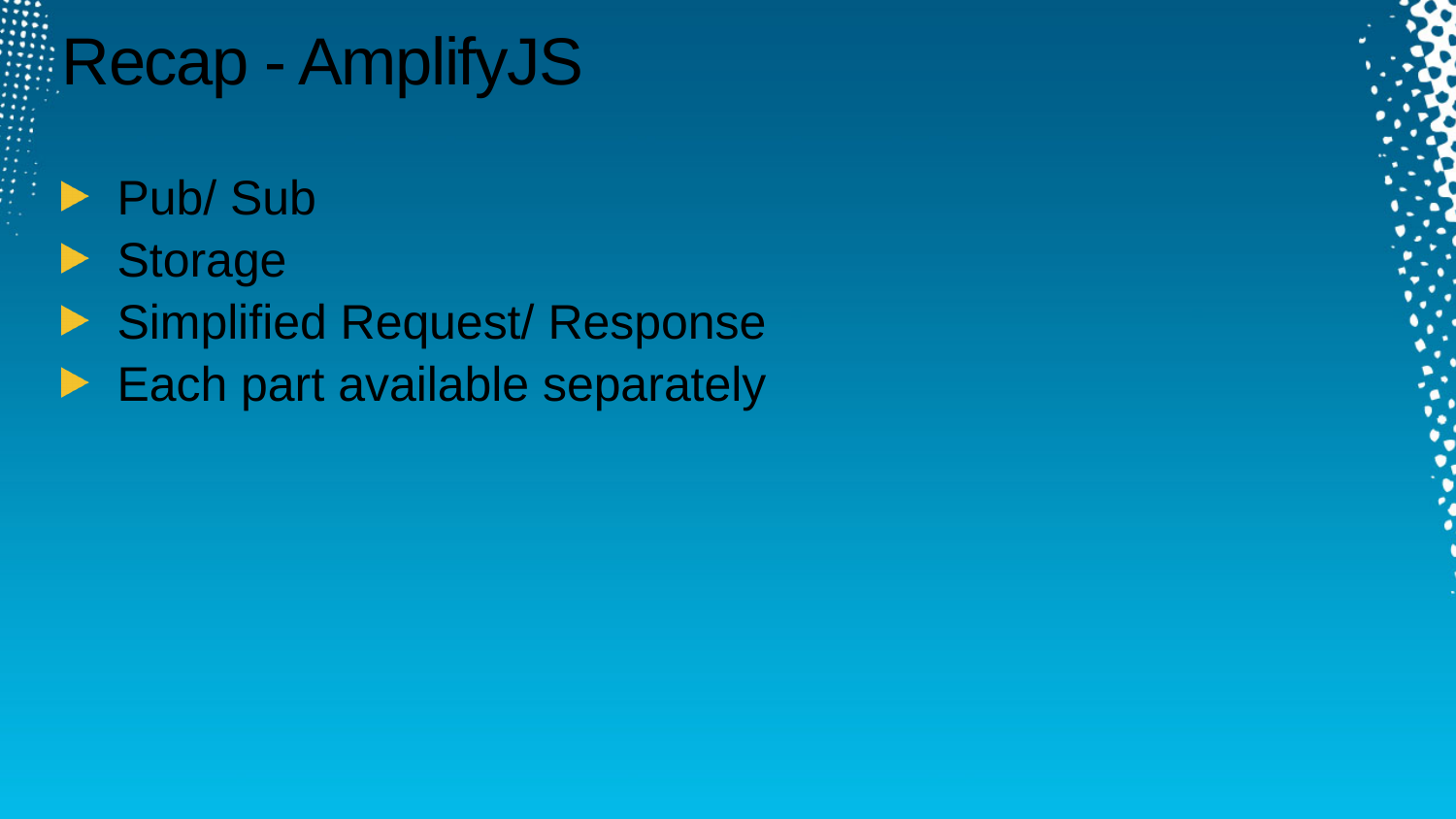

# Recap - AmplifyJS
Pub/ Sub
Storage
Simplified Request/ Response
Each part available separately